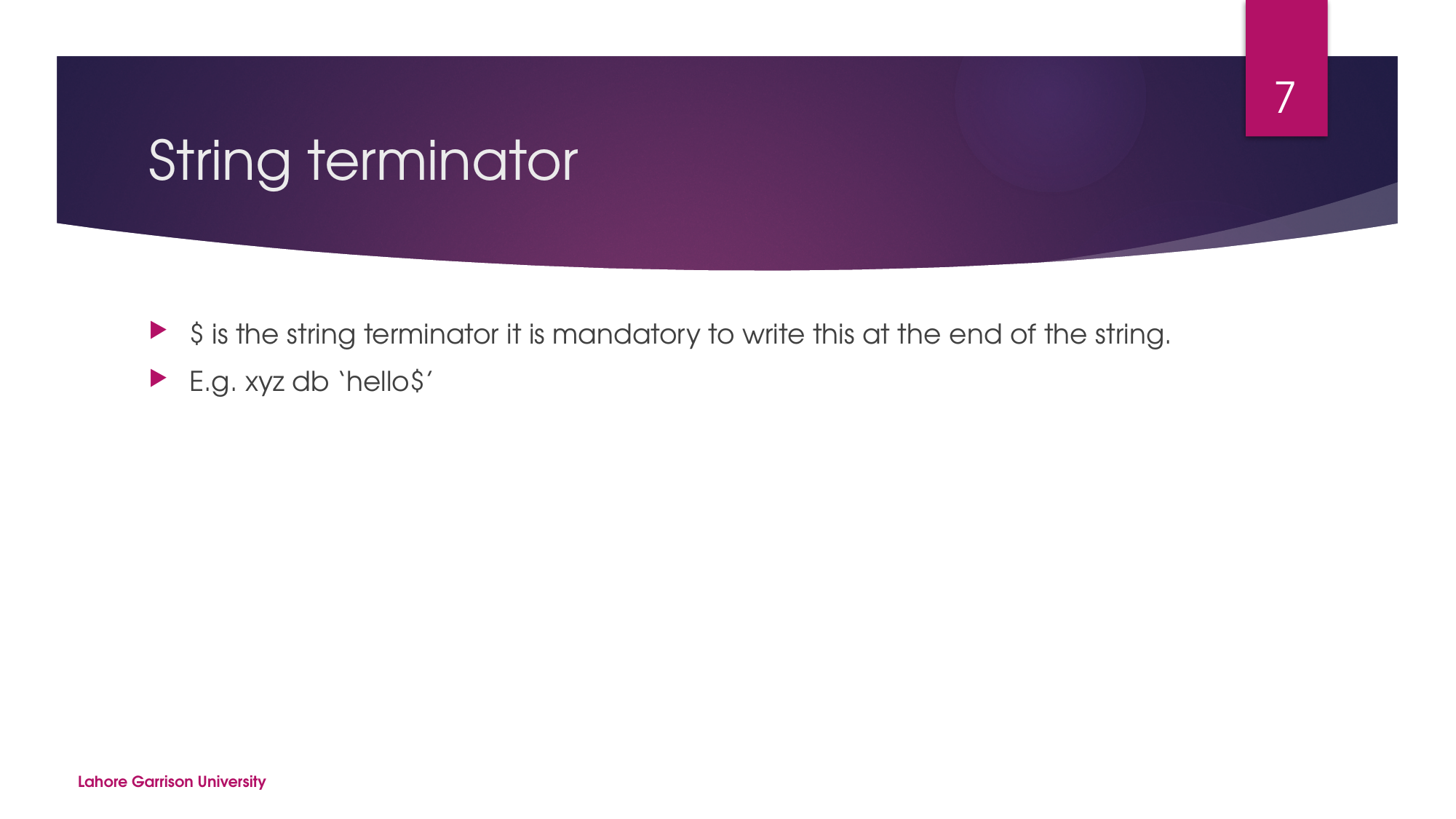

7
# String terminator
$ is the string terminator it is mandatory to write this at the end of the string.
E.g. xyz db ‘hello$’
Lahore Garrison University